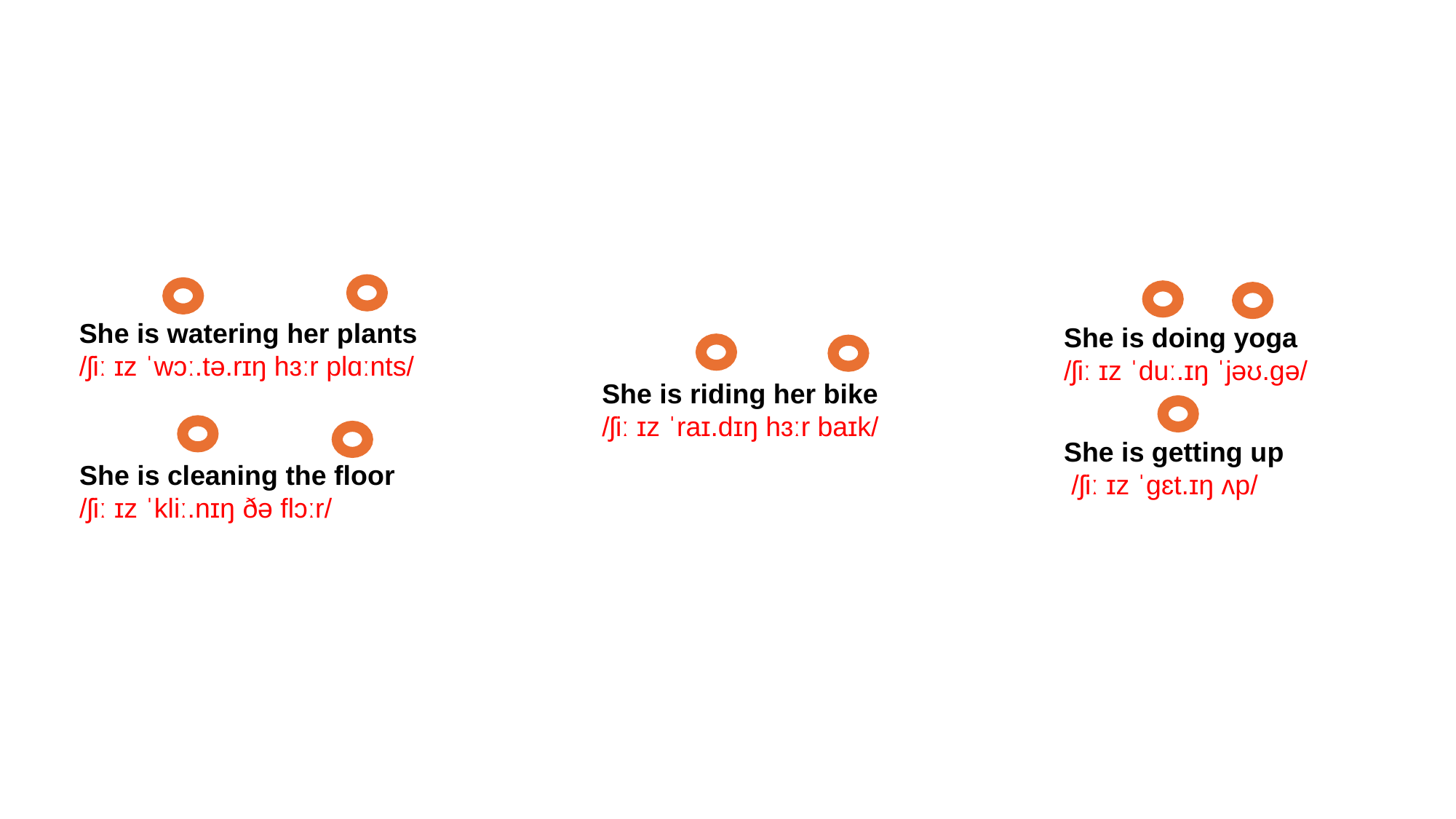

She is watering her plants
/ʃiː ɪz ˈwɔː.tə.rɪŋ hɜːr plɑːnts/
She is doing yoga
/ʃiː ɪz ˈduː.ɪŋ ˈjəʊ.ɡə/

She is riding her bike
/ʃiː ɪz ˈraɪ.dɪŋ hɜːr baɪk/

She is getting up
 /ʃiː ɪz ˈɡɛt.ɪŋ ʌp/
She is cleaning the floor
/ʃiː ɪz ˈkliː.nɪŋ ðə flɔːr/